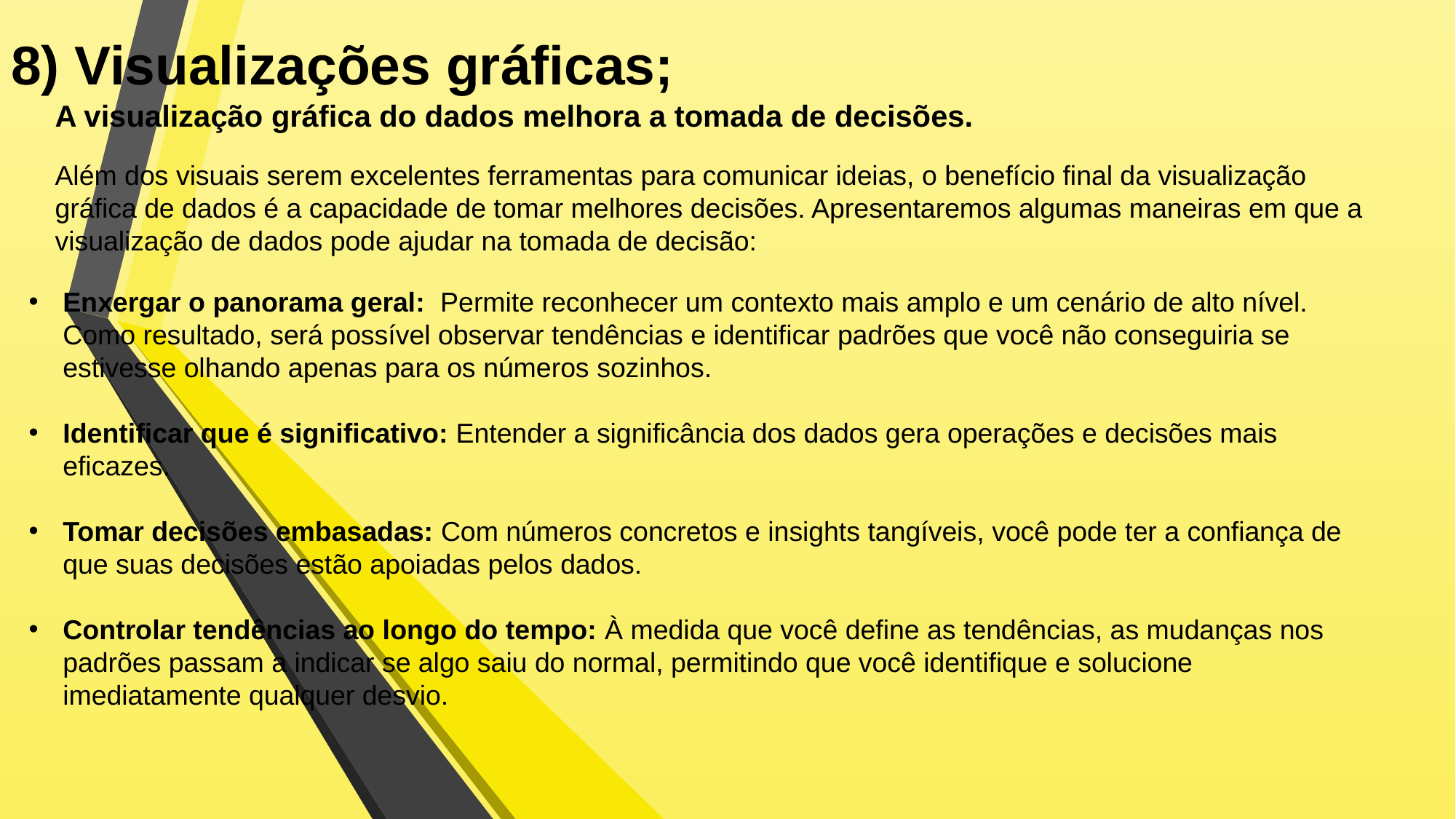

# 8) Visualizações gráficas;
A visualização gráfica do dados melhora a tomada de decisões.
Além dos visuais serem excelentes ferramentas para comunicar ideias, o benefício final da visualização gráfica de dados é a capacidade de tomar melhores decisões. Apresentaremos algumas maneiras em que a visualização de dados pode ajudar na tomada de decisão:
Enxergar o panorama geral:  Permite reconhecer um contexto mais amplo e um cenário de alto nível.  Como resultado, será possível observar tendências e identificar padrões que você não conseguiria se estivesse olhando apenas para os números sozinhos.

Identificar que é significativo: Entender a significância dos dados gera operações e decisões mais eficazes.

Tomar decisões embasadas: Com números concretos e insights tangíveis, você pode ter a confiança de que suas decisões estão apoiadas pelos dados.

Controlar tendências ao longo do tempo: À medida que você define as tendências, as mudanças nos padrões passam a indicar se algo saiu do normal, permitindo que você identifique e solucione imediatamente qualquer desvio.